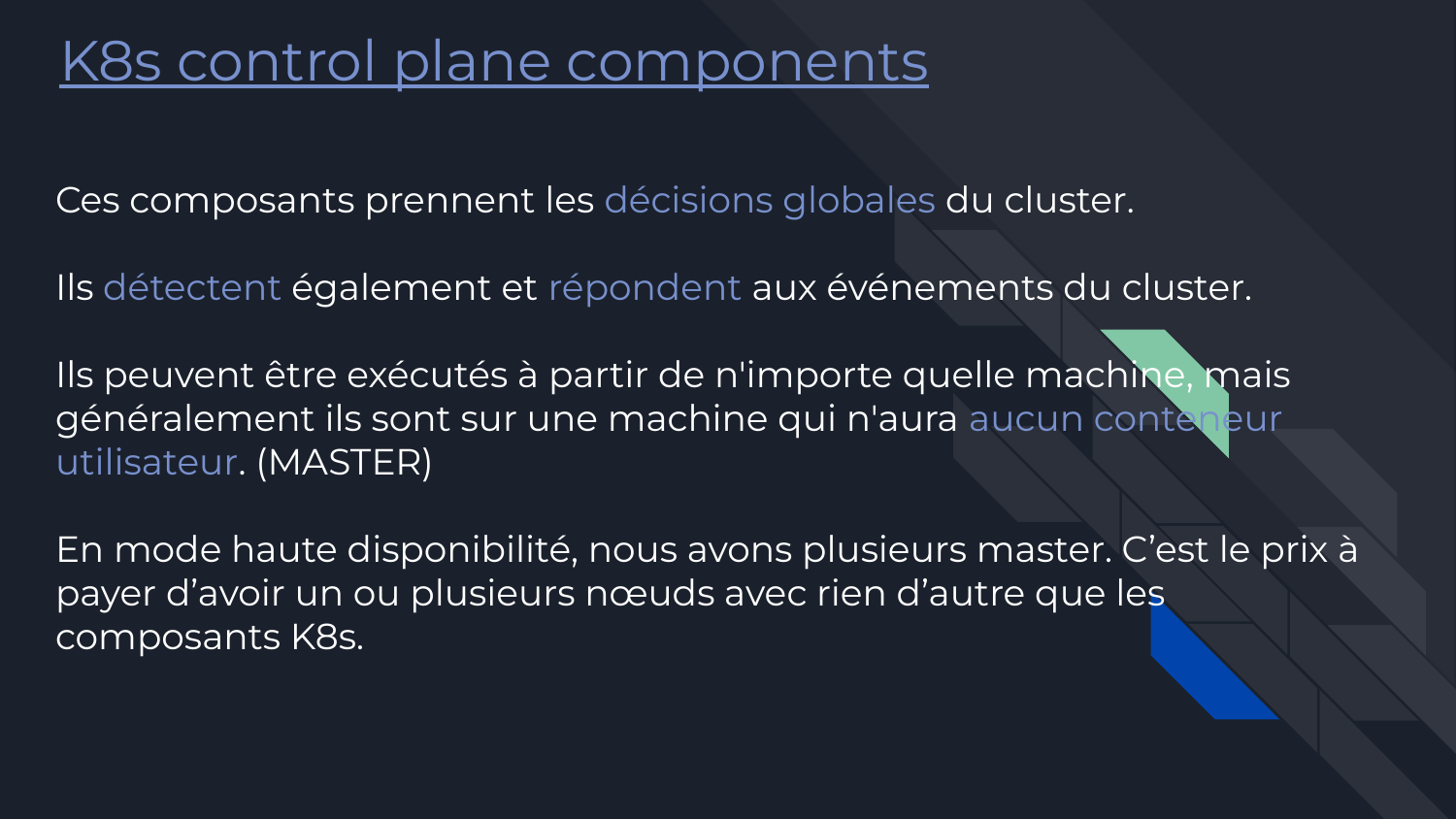

K8s control plane components
# Ces composants prennent les décisions globales du cluster.

Ils détectent également et répondent aux événements du cluster.

Ils peuvent être exécutés à partir de n'importe quelle machine, mais généralement ils sont sur une machine qui n'aura aucun conteneur utilisateur. (MASTER)

En mode haute disponibilité, nous avons plusieurs master. C’est le prix à payer d’avoir un ou plusieurs nœuds avec rien d’autre que les composants K8s.